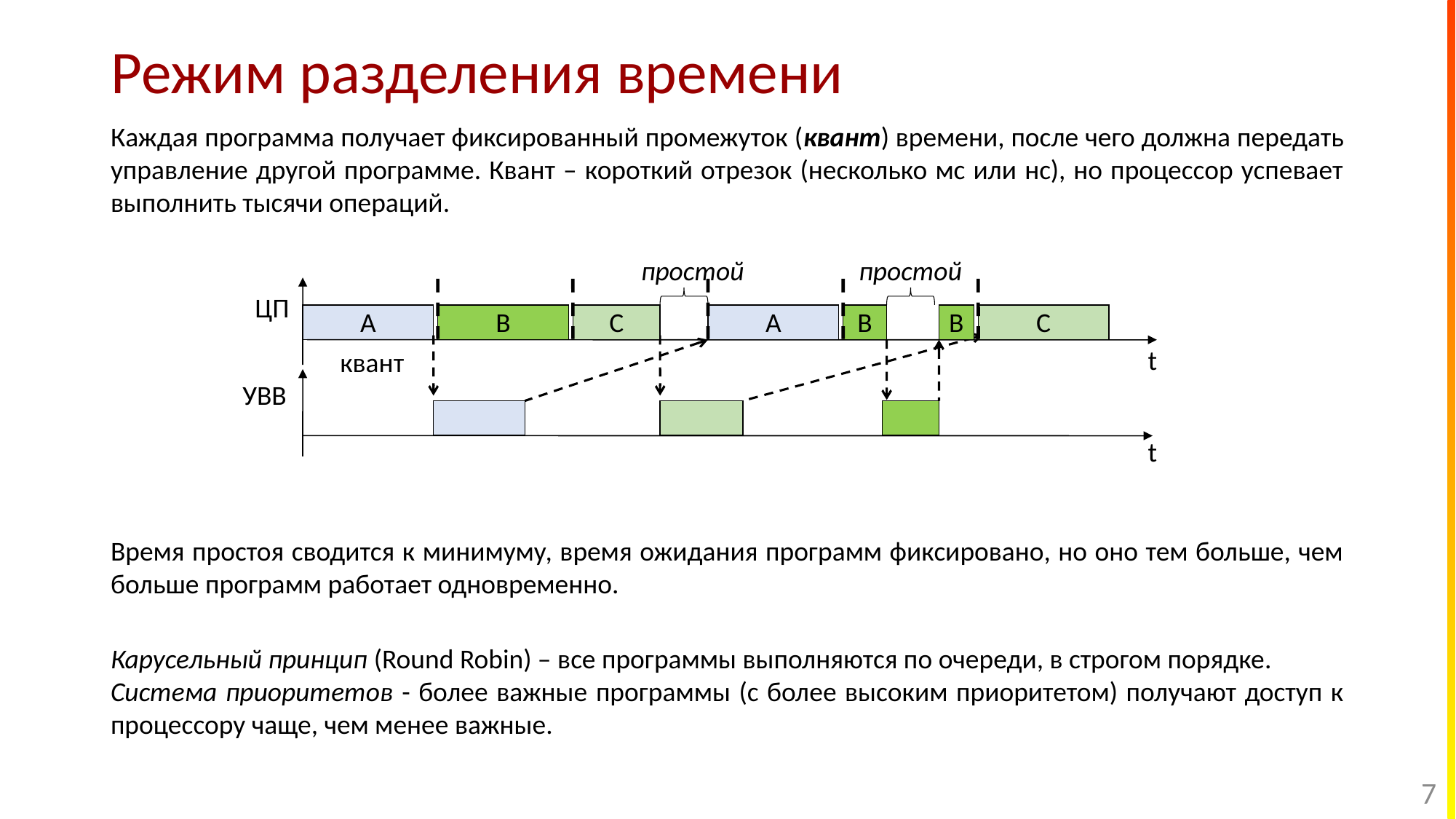

# Режим разделения времени
Каждая программа получает фиксированный промежуток (квант) времени, после чего должна передать управление другой программе. Квант – короткий отрезок (несколько мс или нс), но процессор успевает выполнить тысячи операций.
простой
простой

ЦП
A
B
C
A
B
B
C

квант

t

УВВ

t

Время простоя сводится к минимуму, время ожидания программ фиксировано, но оно тем больше, чем больше программ работает одновременно.
Карусельный принцип (Round Robin) – все программы выполняются по очереди, в строгом порядке.
Система приоритетов - более важные программы (с более высоким приоритетом) получают доступ к процессору чаще, чем менее важные.
7